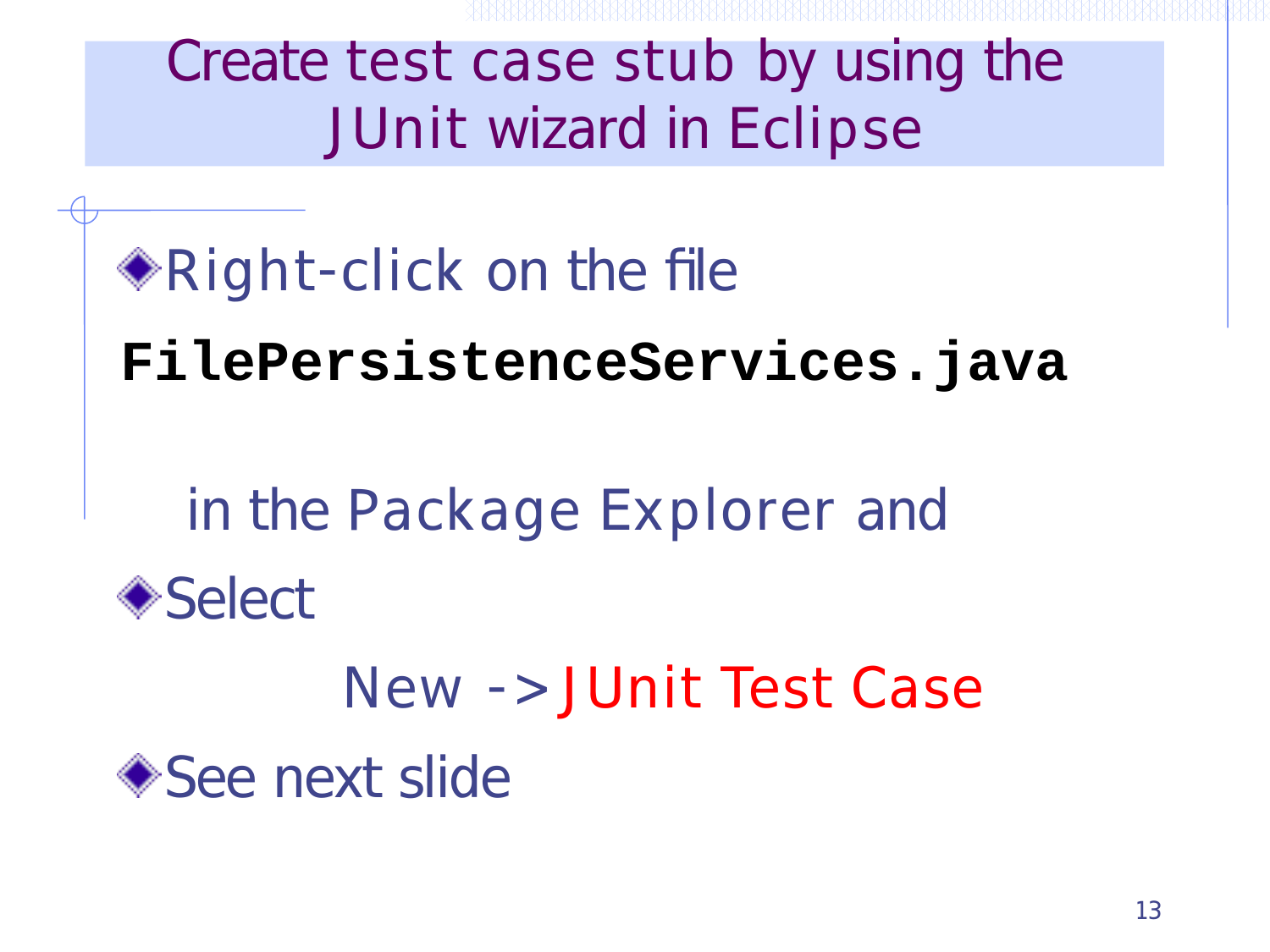

# Create test case stub by using the JUnit wizard in Eclipse
Right-click on the file
FilePersistenceServices.java
    in the Package Explorer and
Select
New ->JUnit Test Case
See next slide

13